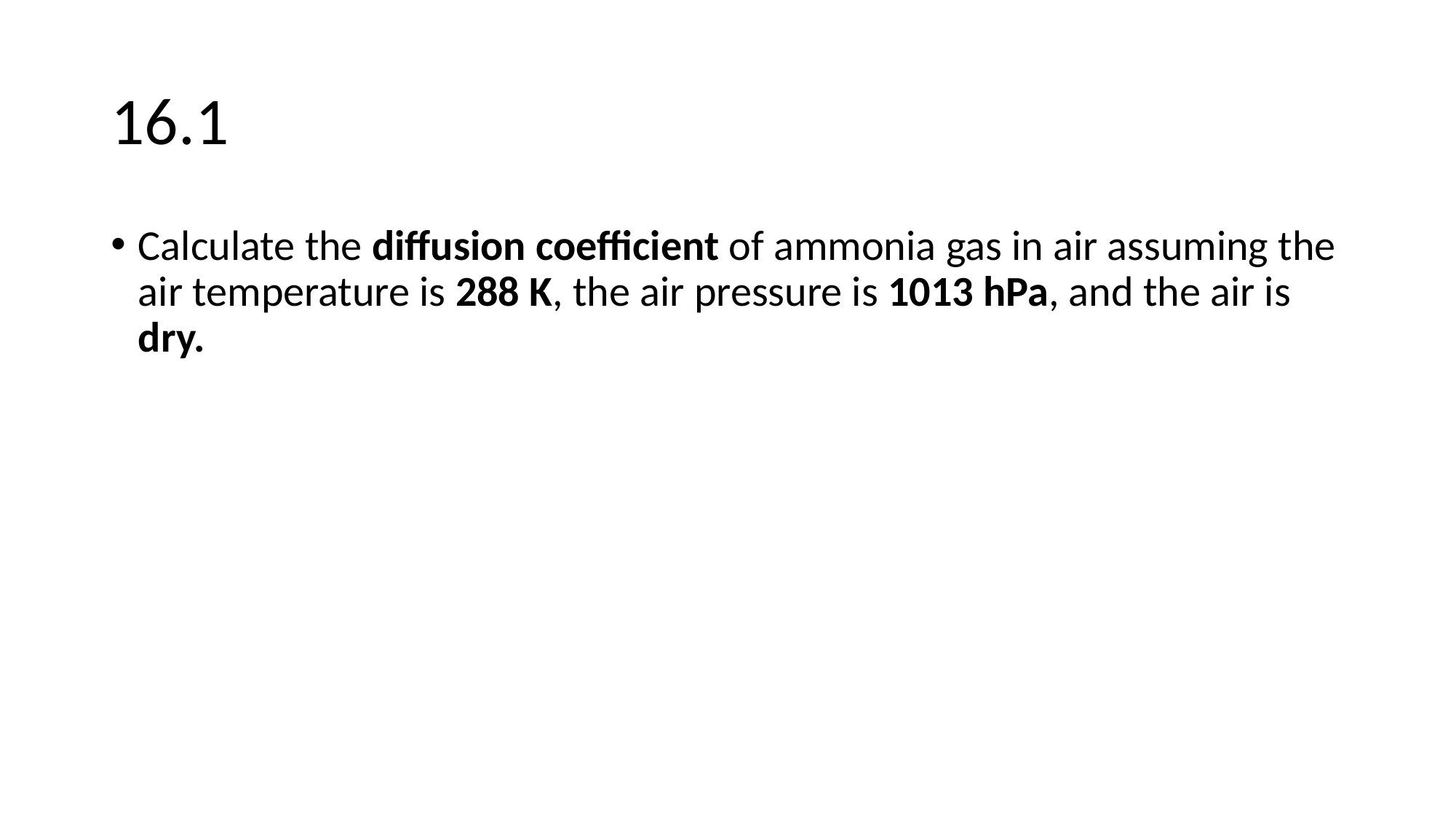

# 16.1
Calculate the diffusion coefficient of ammonia gas in air assuming the air temperature is 288 K, the air pressure is 1013 hPa, and the air is dry.